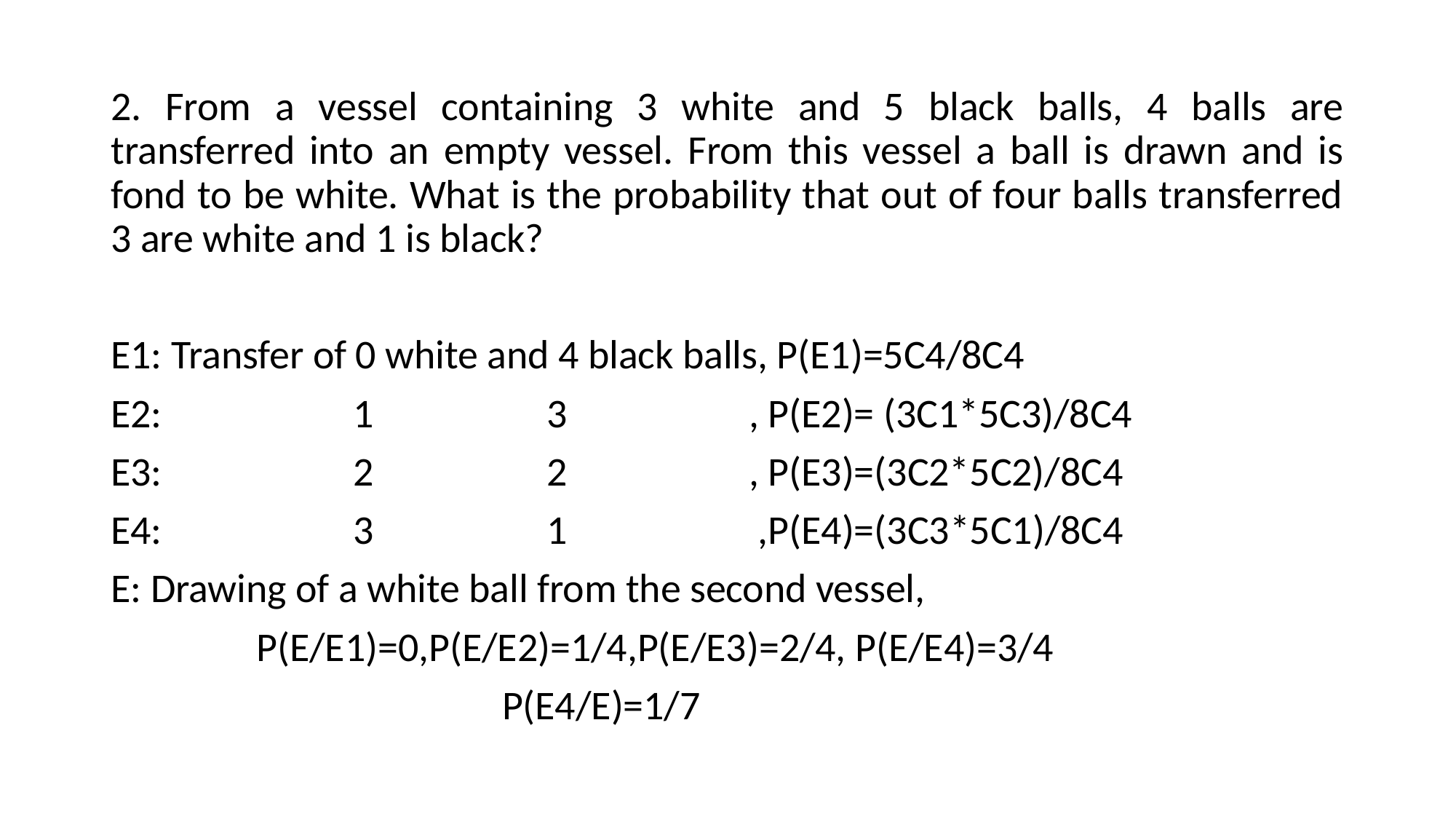

2. From a vessel containing 3 white and 5 black balls, 4 balls are transferred into an empty vessel. From this vessel a ball is drawn and is fond to be white. What is the probability that out of four balls transferred 3 are white and 1 is black?
Solution:
E1: Transfer of 0 white and 4 black balls, P(E1)=5C4/8C4
E2:                     1                   3                    , P(E2)= (3C1*5C3)/8C4
E3:                     2                   2                    , P(E3)=(3C2*5C2)/8C4
E4:                     3                   1                     ,P(E4)=(3C3*5C1)/8C4
E: Drawing of a white ball from the second vessel,
                P(E/E1)=0,P(E/E2)=1/4,P(E/E3)=2/4, P(E/E4)=3/4
                                           P(E4/E)=1/7